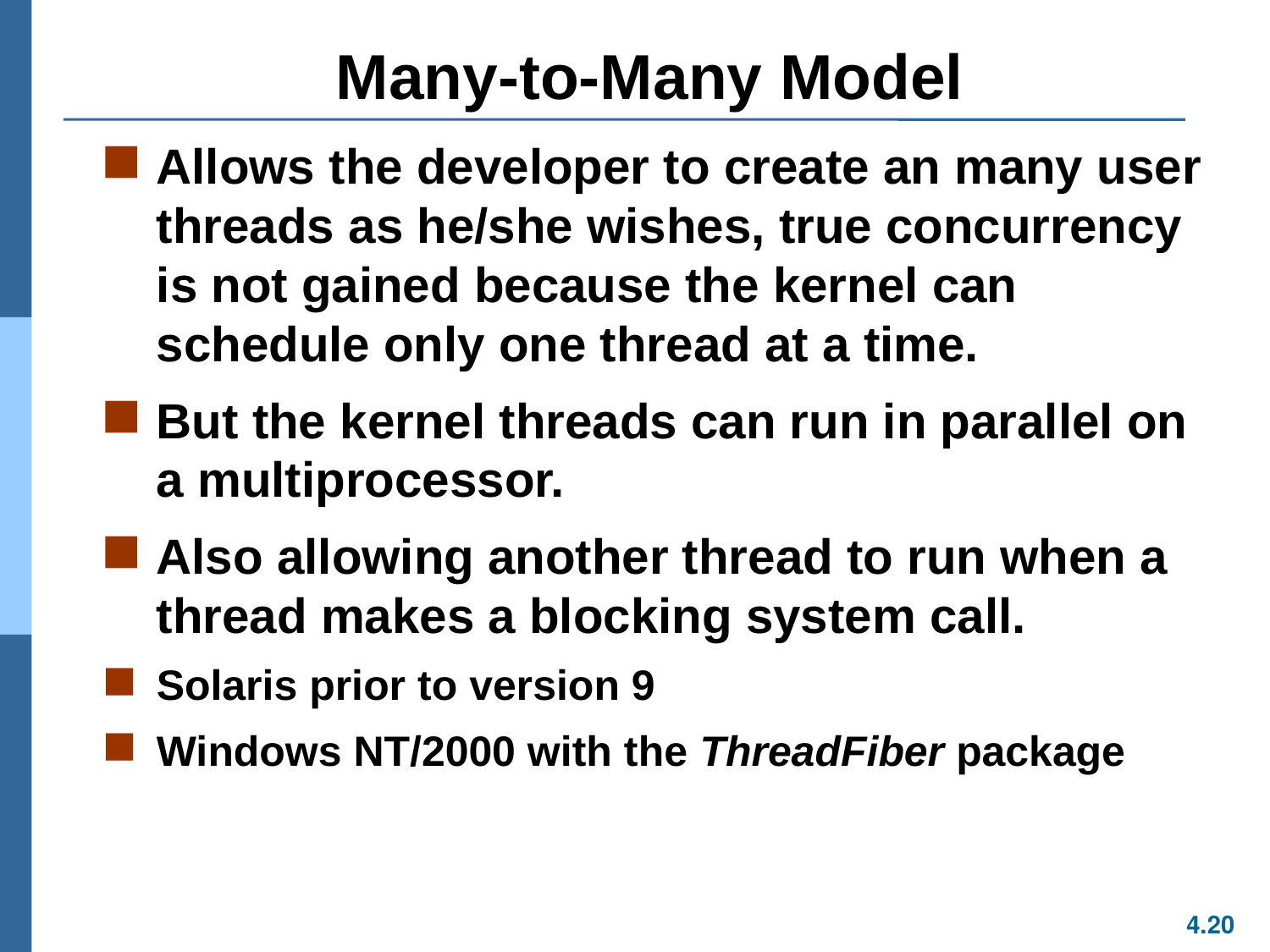

# Many-to-Many Model
Allows the developer to create an many user threads as he/she wishes, true concurrency is not gained because the kernel can schedule only one thread at a time.
But the kernel threads can run in parallel on a multiprocessor.
Also allowing another thread to run when a thread makes a blocking system call.
Solaris prior to version 9
Windows NT/2000 with the ThreadFiber package